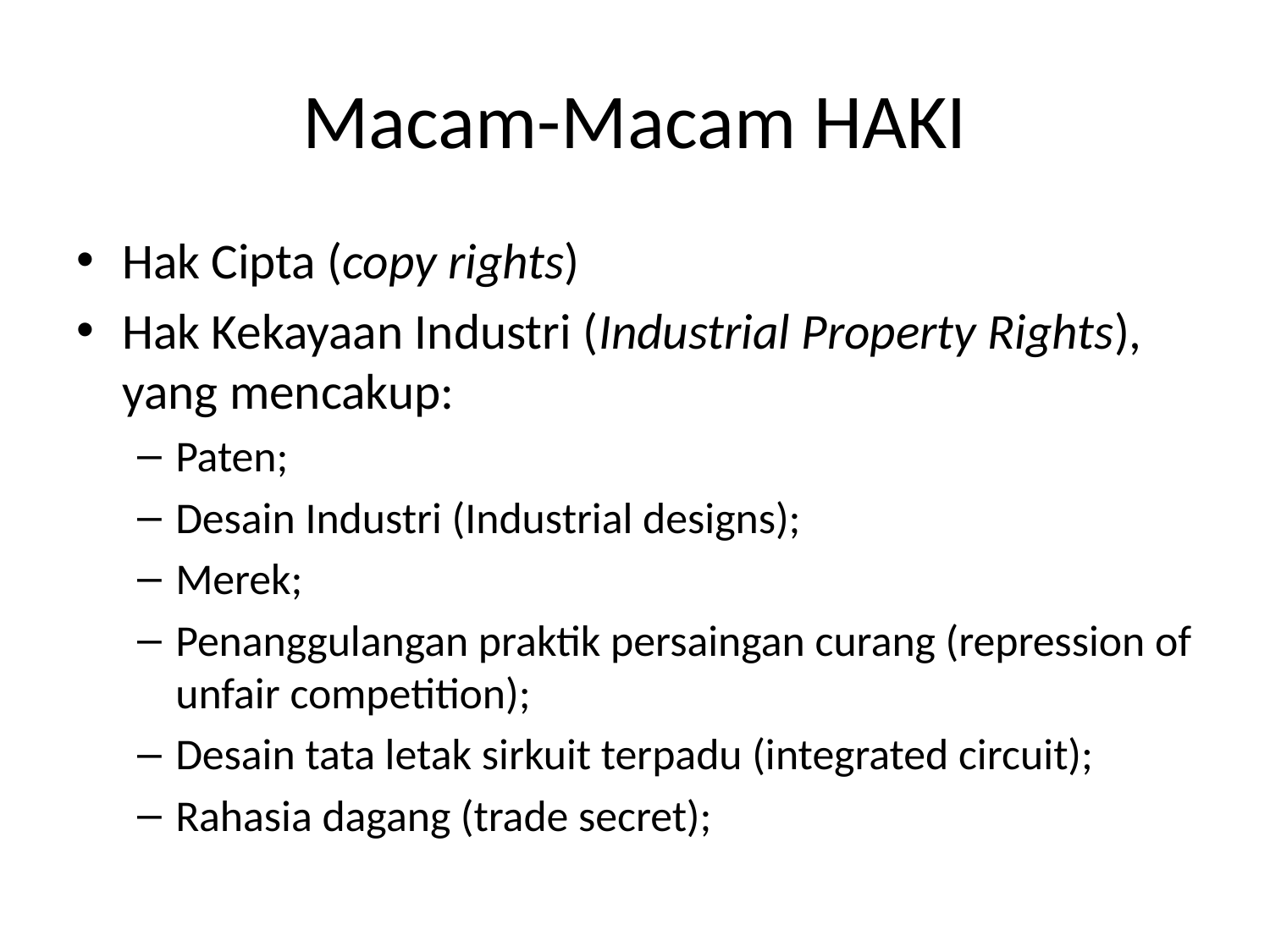

# Macam-Macam HAKI
Hak Cipta (copy rights)
Hak Kekayaan Industri (Industrial Property Rights), yang mencakup:
Paten;
Desain Industri (Industrial designs);
Merek;
Penanggulangan praktik persaingan curang (repression of unfair competition);
Desain tata letak sirkuit terpadu (integrated circuit);
Rahasia dagang (trade secret);